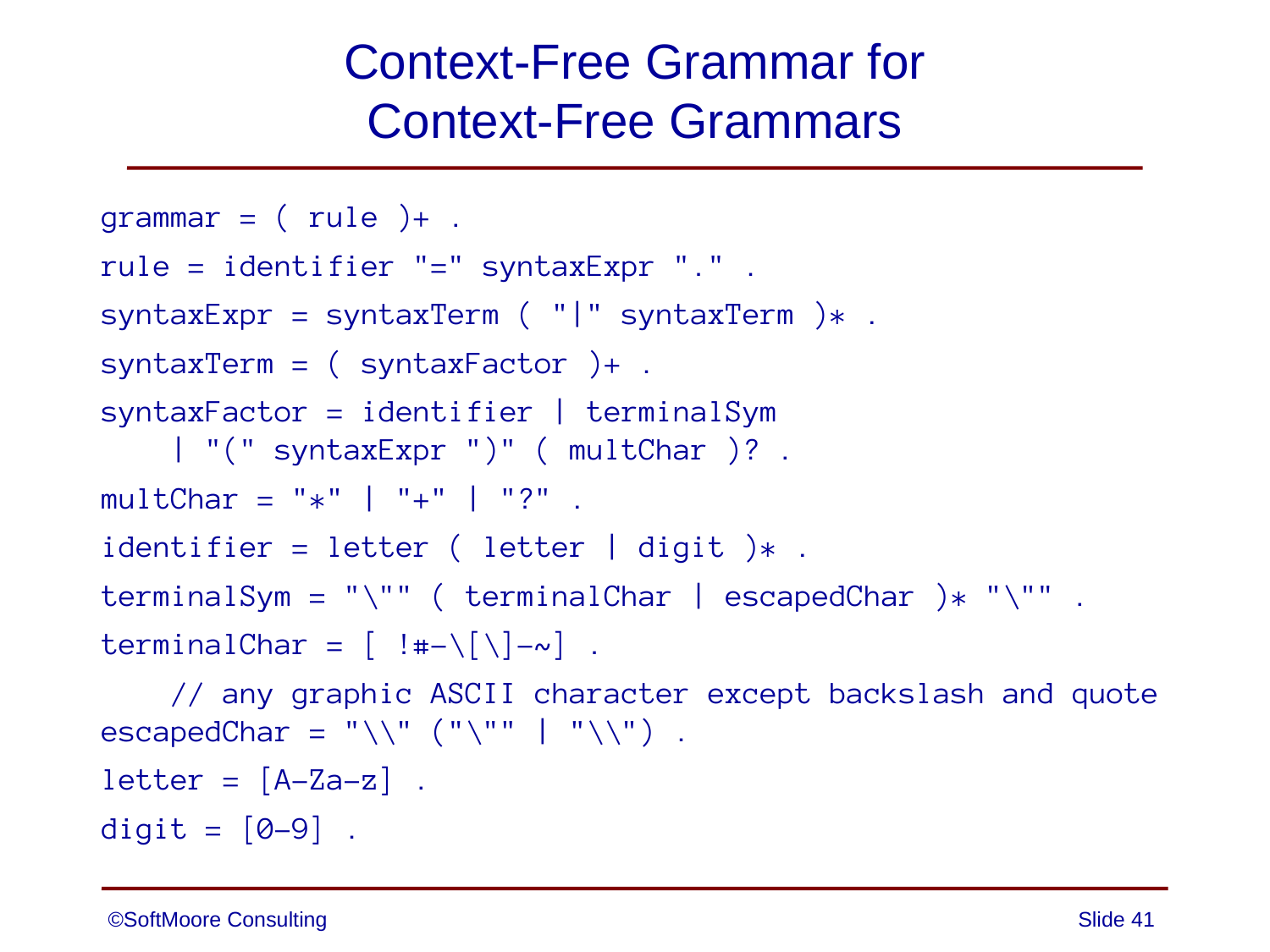

# Context-Free Grammar for Context-Free Grammars
grammar = ( rule )+ .
rule = identifier "=" syntaxExpr "." .
syntaxExpr = syntaxTerm ( "|" syntaxTerm )* .
syntaxTerm = ( syntaxFactor )+ .
syntaxFactor = identifier | terminalSym
    | "(" syntaxExpr ")" ( multChar )? .
multChar = "*" | "+" | "?" .
identifier = letter ( letter | digit )* .
terminalSym = "\"" ( terminalChar | escapedChar )* "\"" .
terminalChar = [ !#-\[\]-~] .
    // any graphic ASCII character except backslash and quote escapedChar = "\\" ("\"" | "\\") .
letter = [A-Za-z] .
digit = [0-9] .
©SoftMoore Consulting
Slide 41